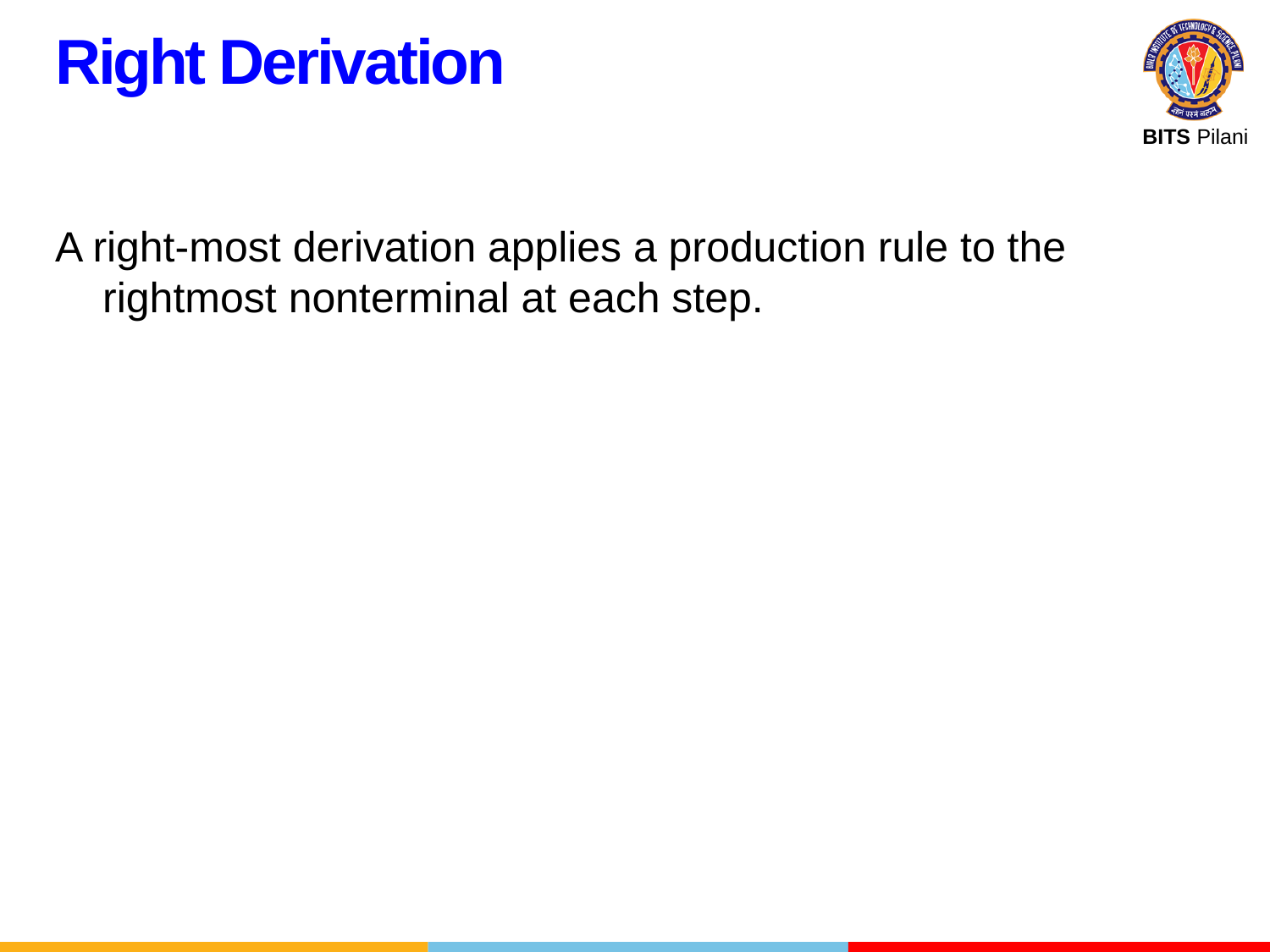

Right Derivation

A right-most derivation applies a production rule to the rightmost nonterminal at each step.